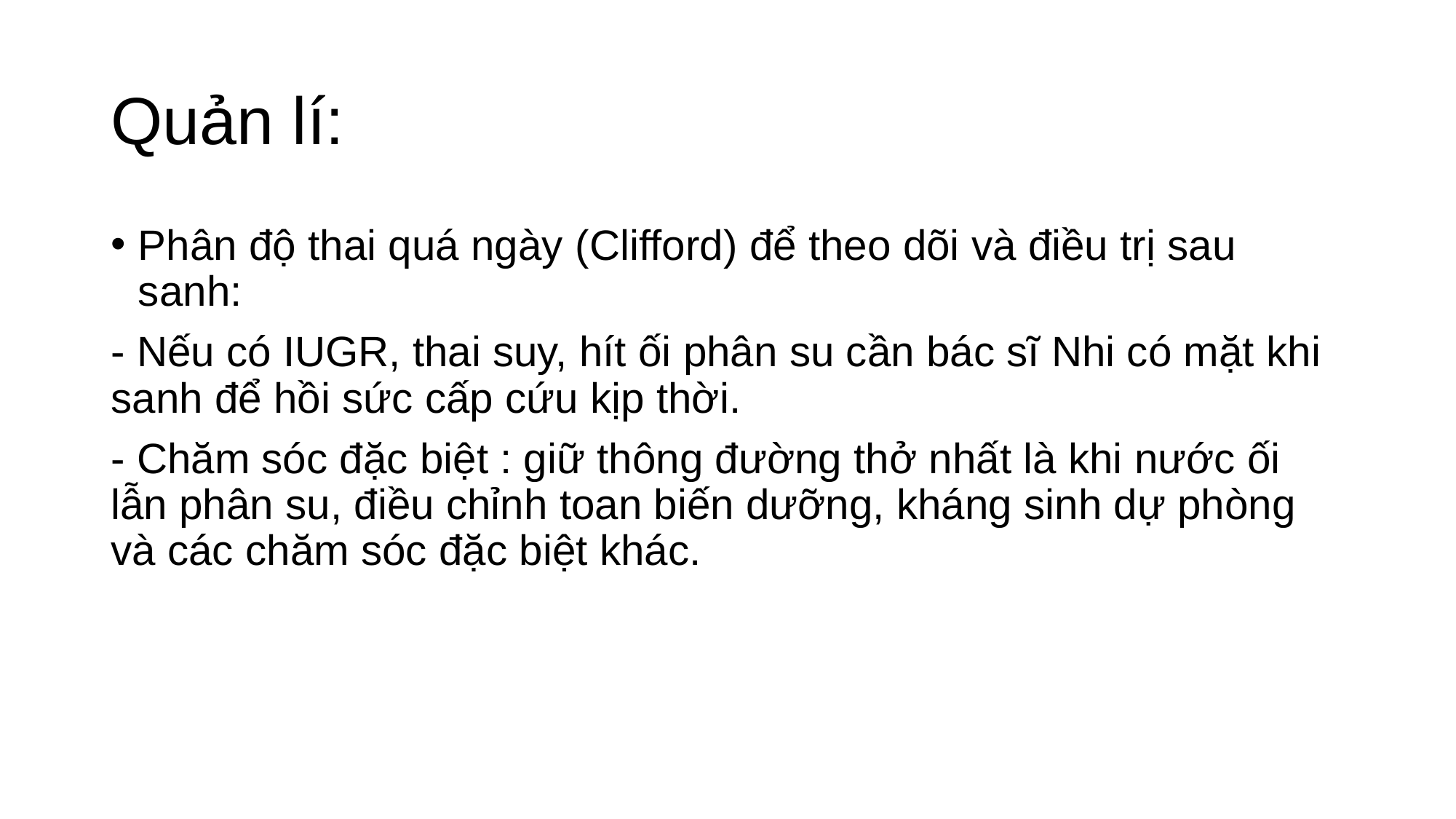

# Quản lí:
Phân độ thai quá ngày (Clifford) để theo dõi và điều trị sau sanh:
- Nếu có IUGR, thai suy, hít ối phân su cần bác sĩ Nhi có mặt khi sanh để hồi sức cấp cứu kịp thời.
- Chăm sóc đặc biệt : giữ thông đường thở nhất là khi nước ối lẫn phân su, điều chỉnh toan biến dưỡng, kháng sinh dự phòng và các chăm sóc đặc biệt khác.